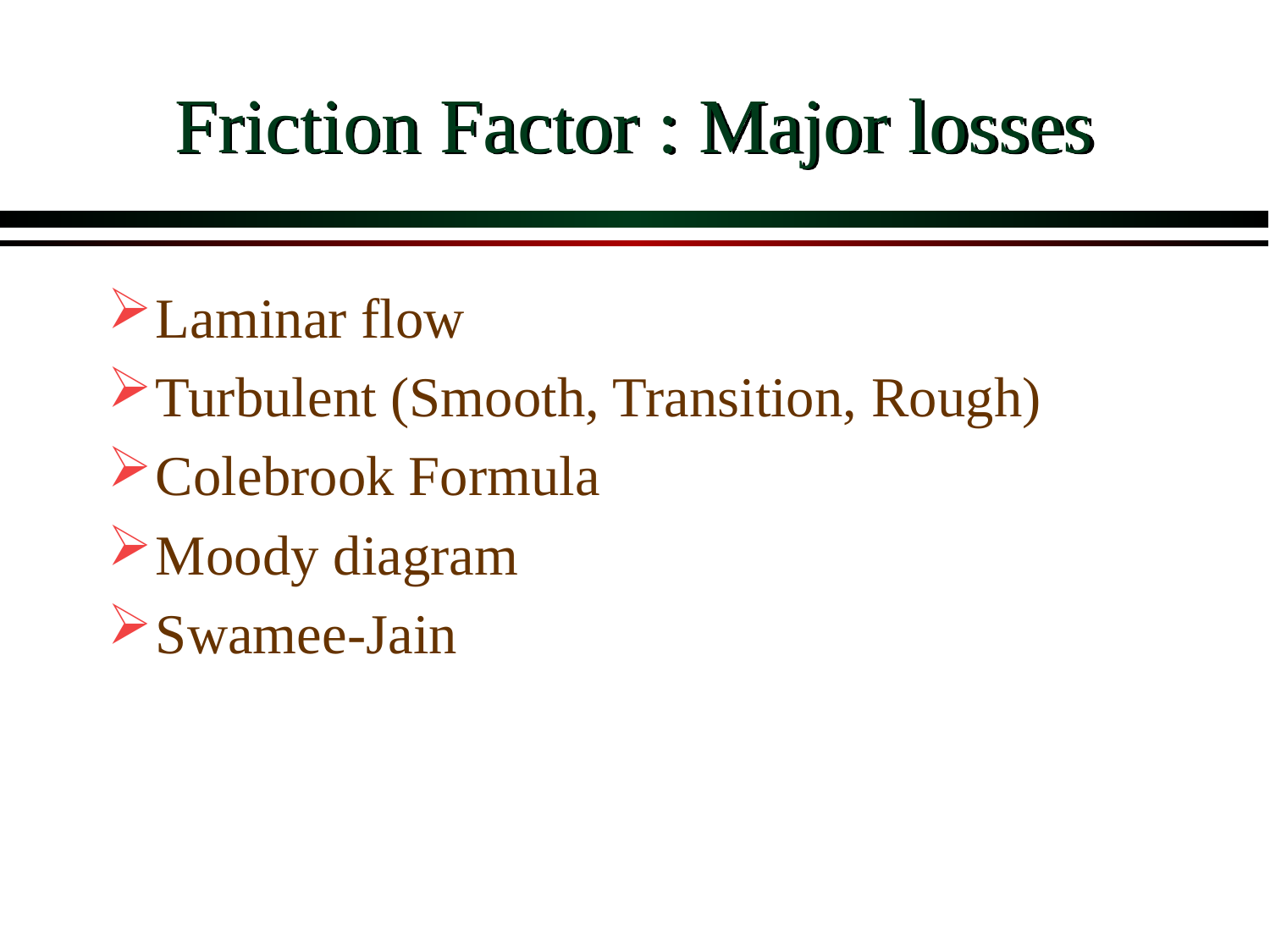

# Friction Factor : Major losses
Laminar flow
Turbulent (Smooth, Transition, Rough)
Colebrook Formula
Moody diagram
Swamee-Jain